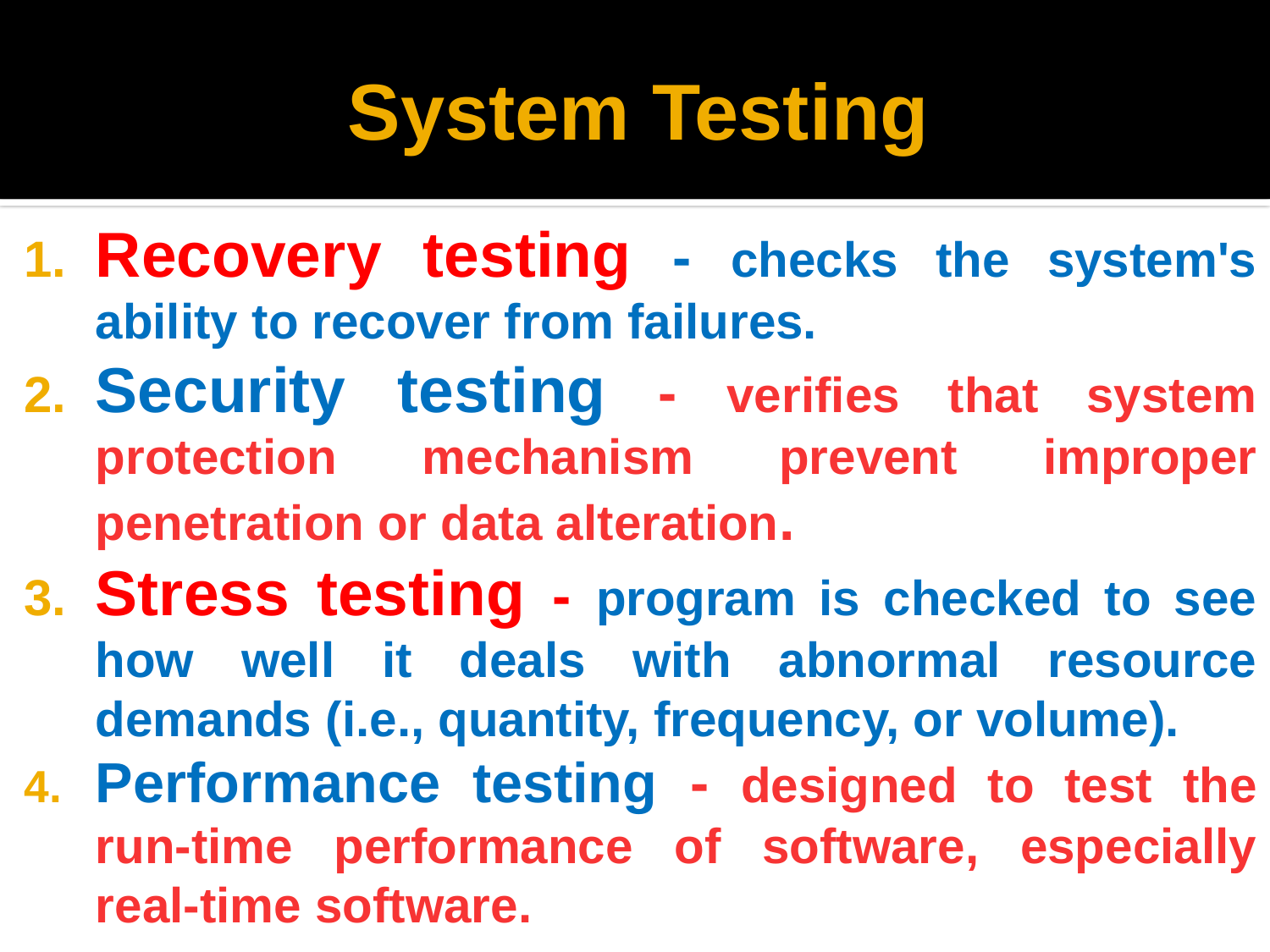

# System Testing
Recovery testing - checks the system's ability to recover from failures.
Security testing - verifies that system protection mechanism prevent improper penetration or data alteration.
Stress testing - program is checked to see how well it deals with abnormal resource demands (i.e., quantity, frequency, or volume).
Performance testing - designed to test the run-time performance of software, especially real-time software.